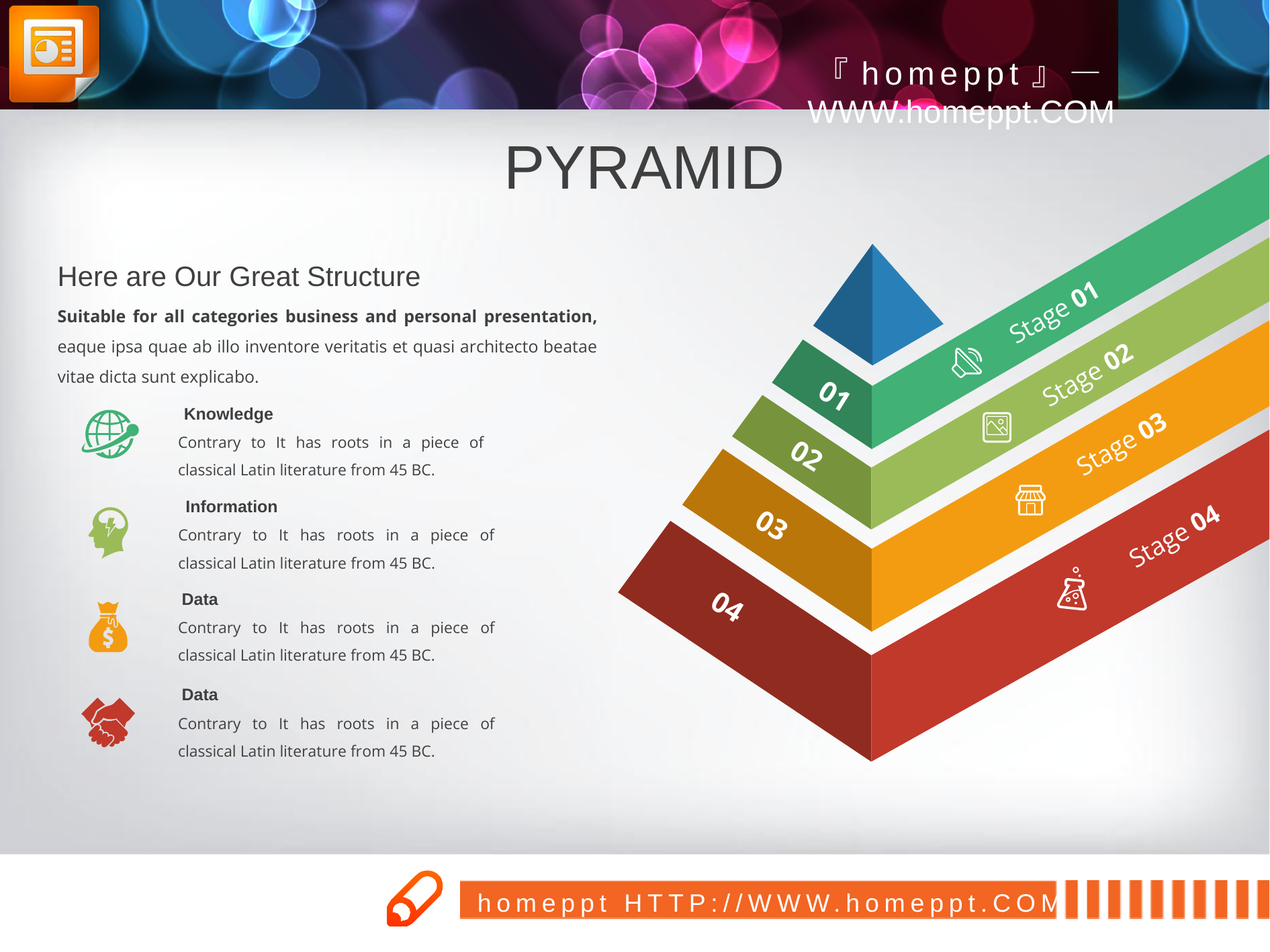

PYRAMID

Here are Our Great Structure
Stage 01
Suitable for all categories business and personal presentation, eaque ipsa quae ab illo inventore veritatis et quasi architecto beatae vitae dicta sunt explicabo.

Stage 02
01

Knowledge

Contrary to It has roots in a piece of classical Latin literature from 45 BC.
Stage 03
02

Information
03

Contrary to It has roots in a piece of classical Latin literature from 45 BC.
Stage 04

Data
04

Contrary to It has roots in a piece of classical Latin literature from 45 BC.
Data

Contrary to It has roots in a piece of classical Latin literature from 45 BC.